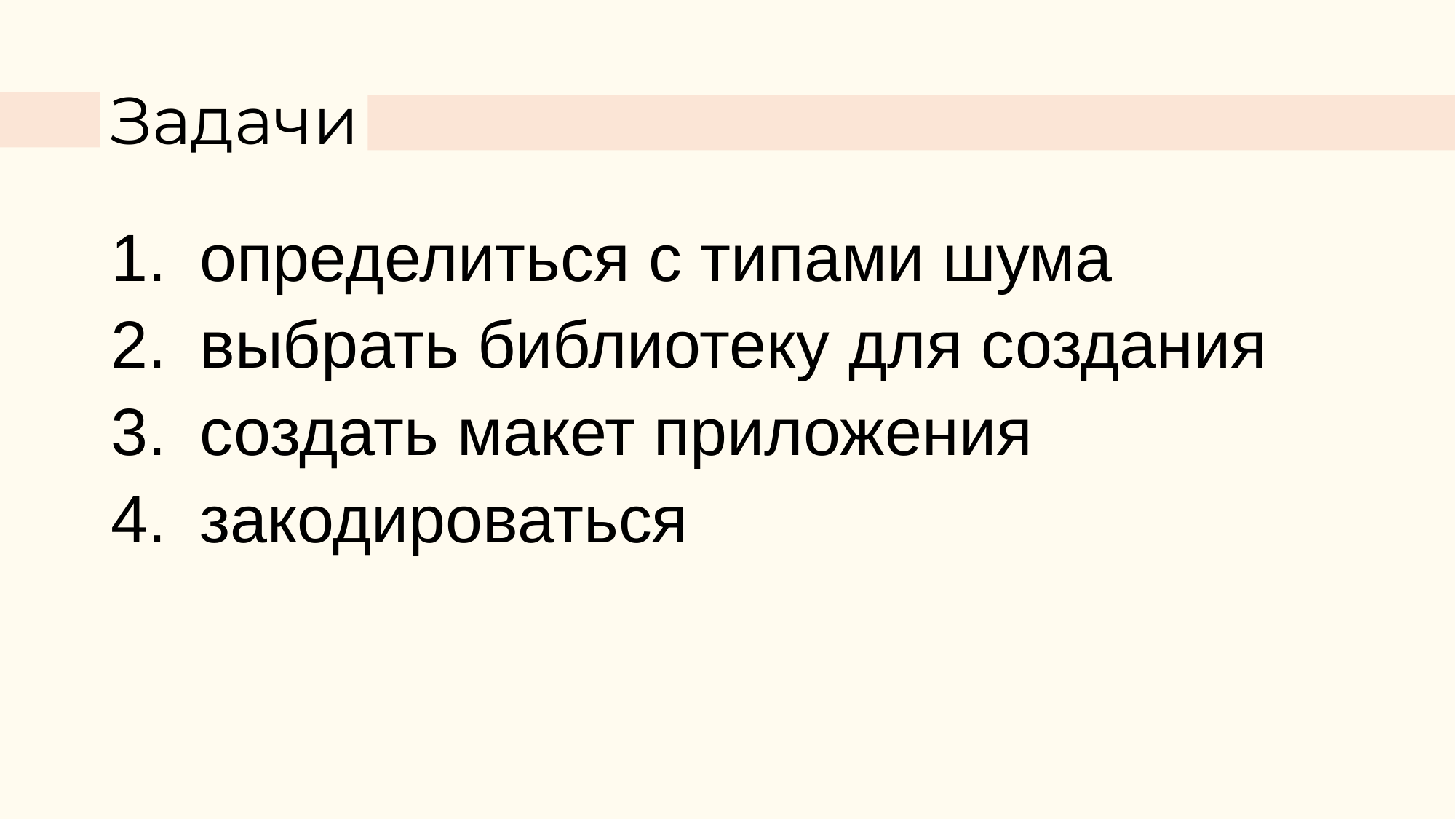

# Задачи

определиться с типами шума
выбрать библиотеку для создания
создать макет приложения
закодироваться